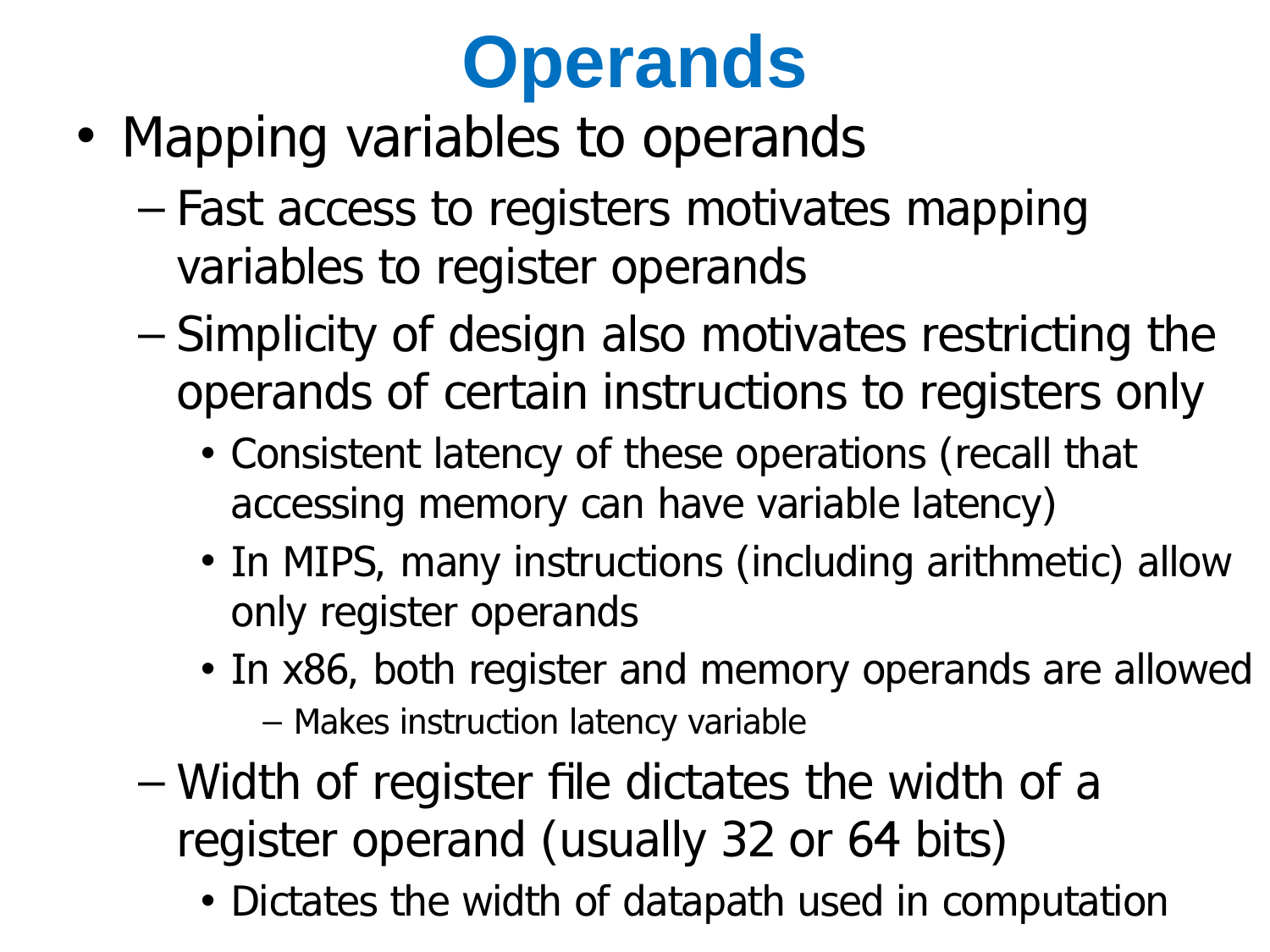

# Operands
Mapping variables to operands
Fast access to registers motivates mapping variables to register operands
Simplicity of design also motivates restricting the operands of certain instructions to registers only
Consistent latency of these operations (recall that accessing memory can have variable latency)
In MIPS, many instructions (including arithmetic) allow only register operands
In x86, both register and memory operands are allowed
Makes instruction latency variable
Width of register file dictates the width of a register operand (usually 32 or 64 bits)
Dictates the width of datapath used in computation